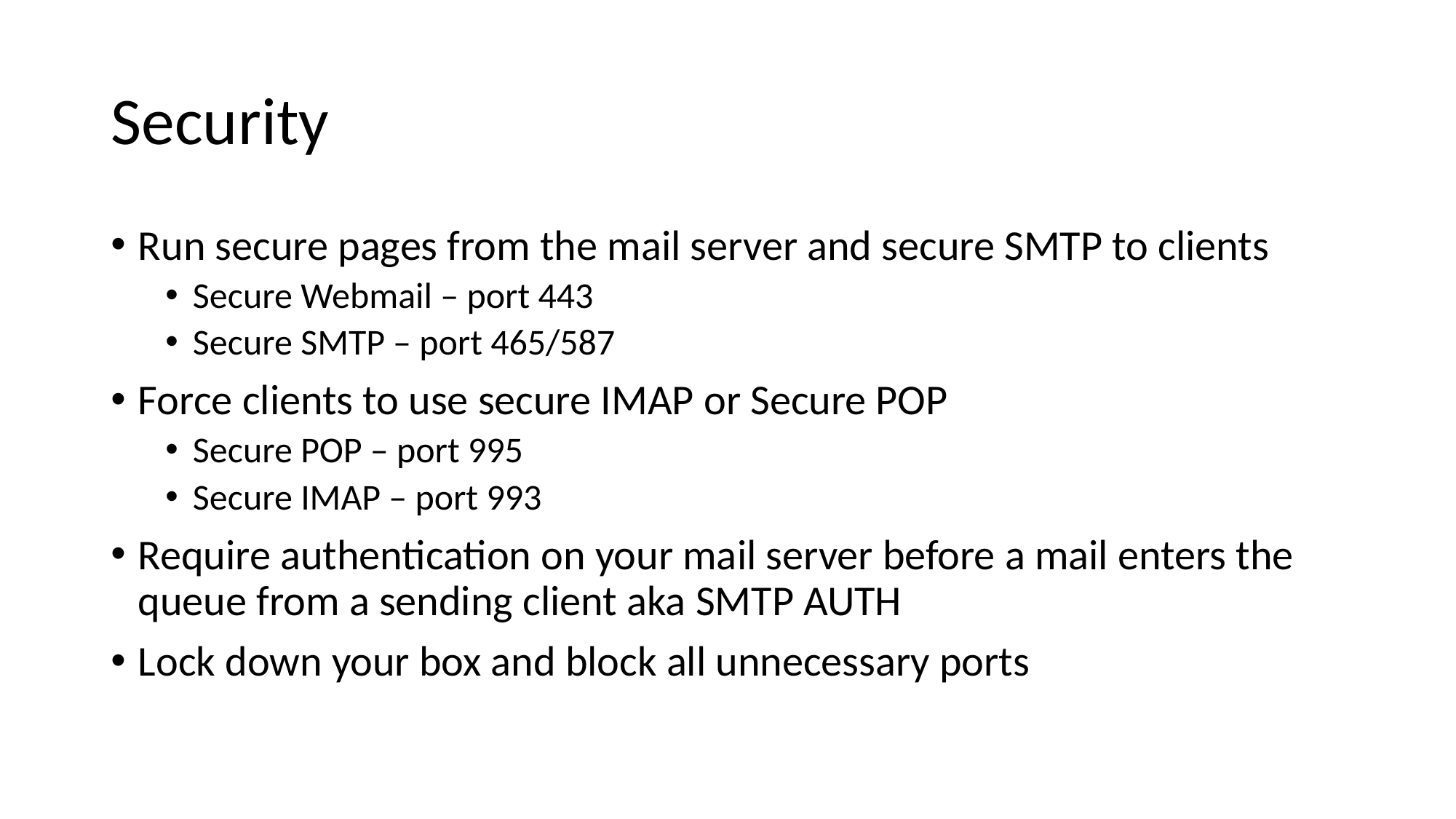

# Security
Run secure pages from the mail server and secure SMTP to clients
Secure Webmail – port 443
Secure SMTP – port 465/587
Force clients to use secure IMAP or Secure POP
Secure POP – port 995
Secure IMAP – port 993
Require authentication on your mail server before a mail enters the queue from a sending client aka SMTP AUTH
Lock down your box and block all unnecessary ports